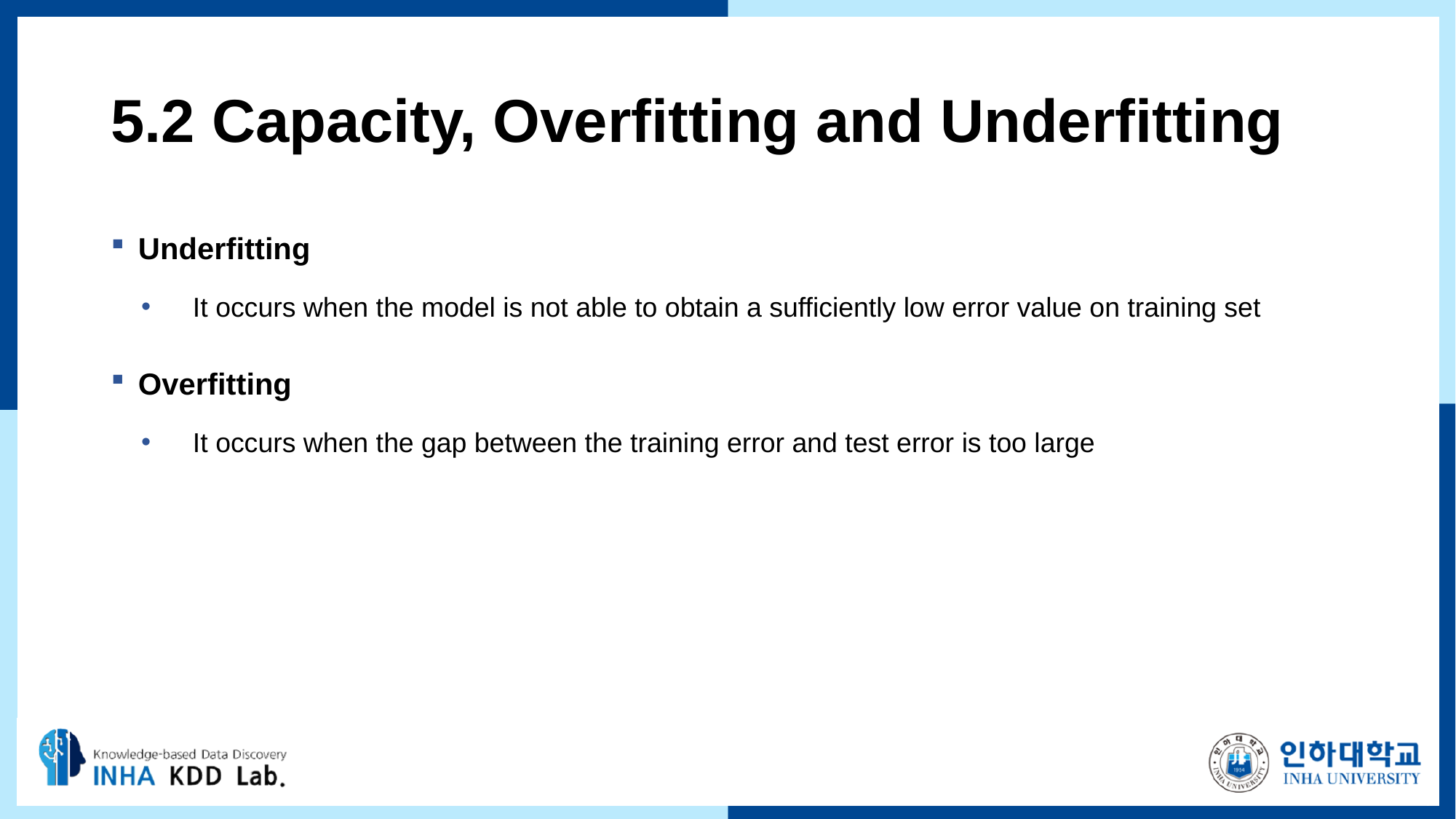

# 5.2 Capacity, Overfitting and Underfitting
Underfitting
It occurs when the model is not able to obtain a sufficiently low error value on training set
Overfitting
It occurs when the gap between the training error and test error is too large